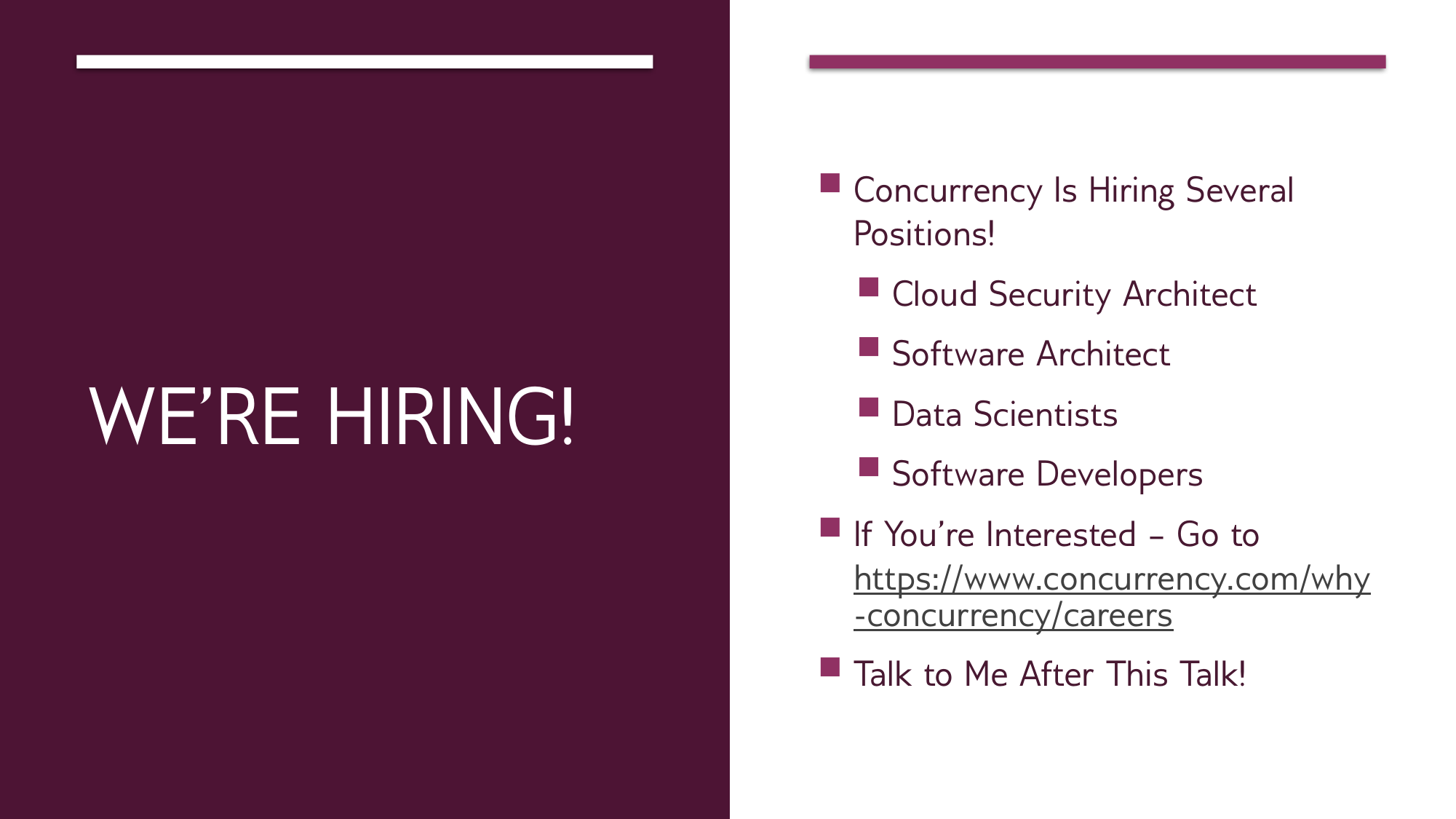

# We’re Hiring!
Concurrency Is Hiring Several Positions!
Cloud Security Architect
Software Architect
Data Scientists
Software Developers
If You’re Interested – Go to https://www.concurrency.com/why-concurrency/careers
Talk to Me After This Talk!